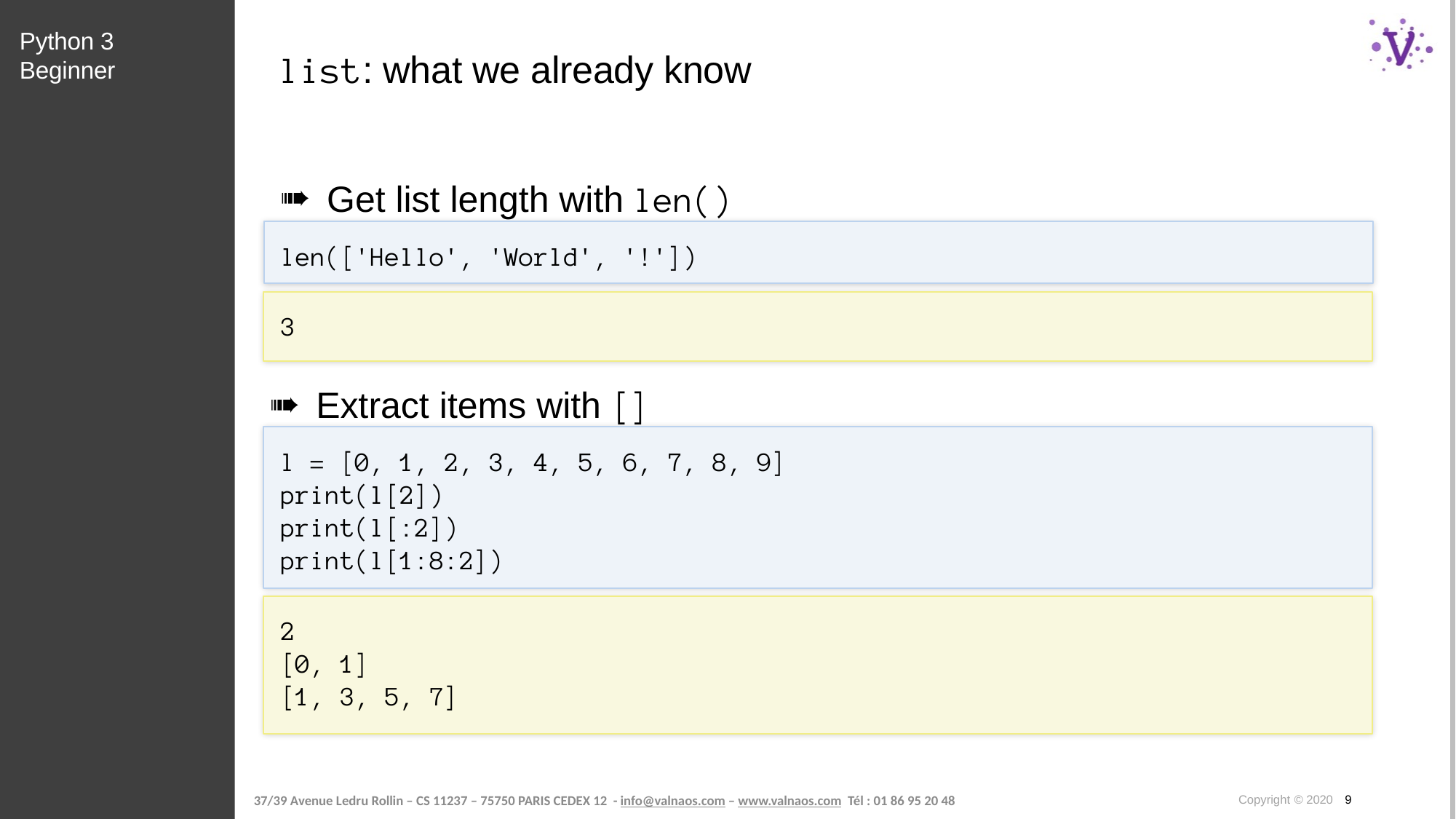

Python 3 Beginner
# list: what we already know
Get list length with len()
len(['Hello', 'World', '!'])
3
Extract items with []
l = [0, 1, 2, 3, 4, 5, 6, 7, 8, 9]
print(l[2])
print(l[:2])
print(l[1:8:2])
2
[0, 1]
[1, 3, 5, 7]
Copyright © 2020   9